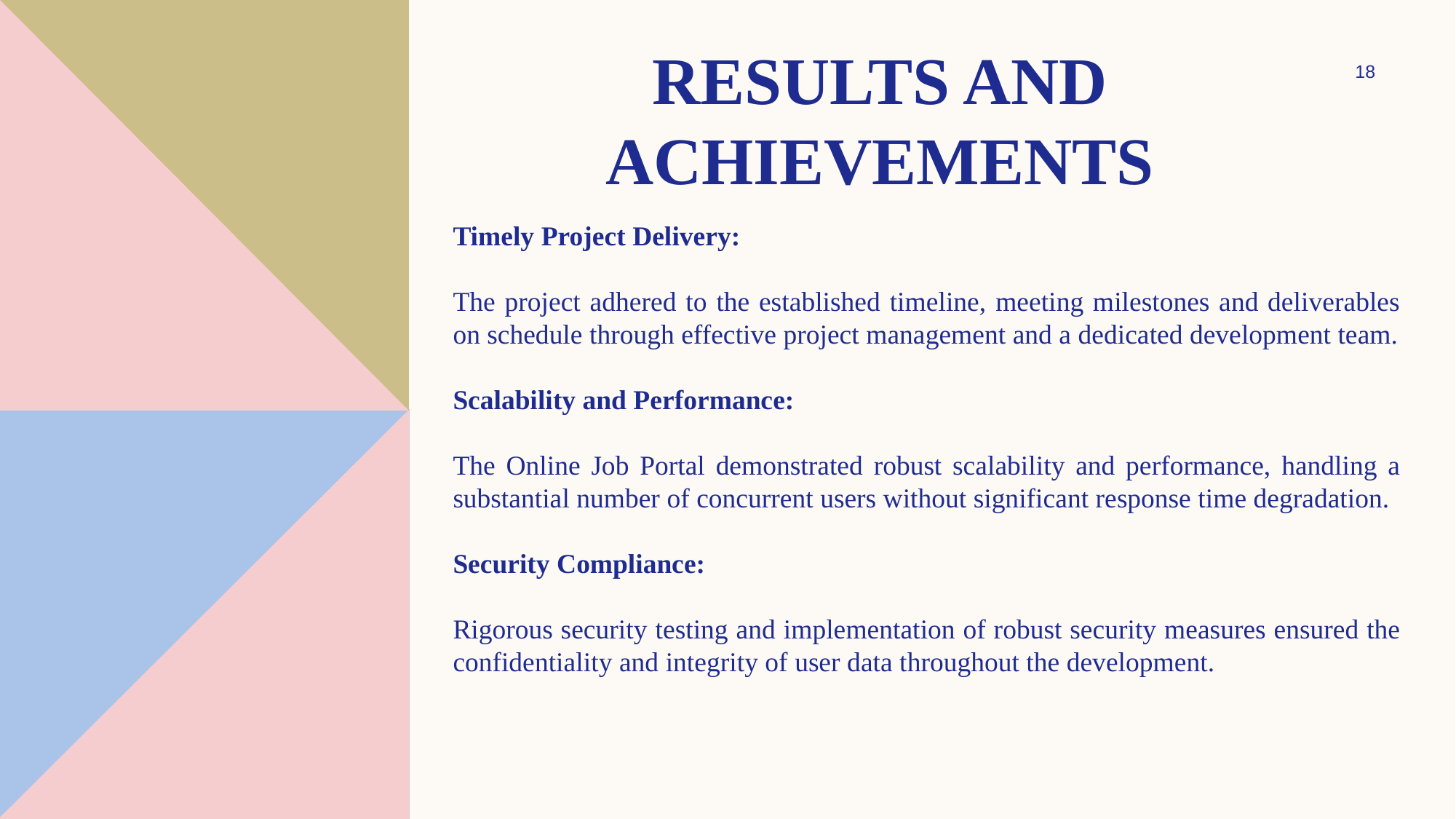

# Results and Achievements
18
Timely Project Delivery:

The project adhered to the established timeline, meeting milestones and deliverables on schedule through effective project management and a dedicated development team.

Scalability and Performance:

The Online Job Portal demonstrated robust scalability and performance, handling a substantial number of concurrent users without significant response time degradation.

Security Compliance:

Rigorous security testing and implementation of robust security measures ensured the confidentiality and integrity of user data throughout the development.